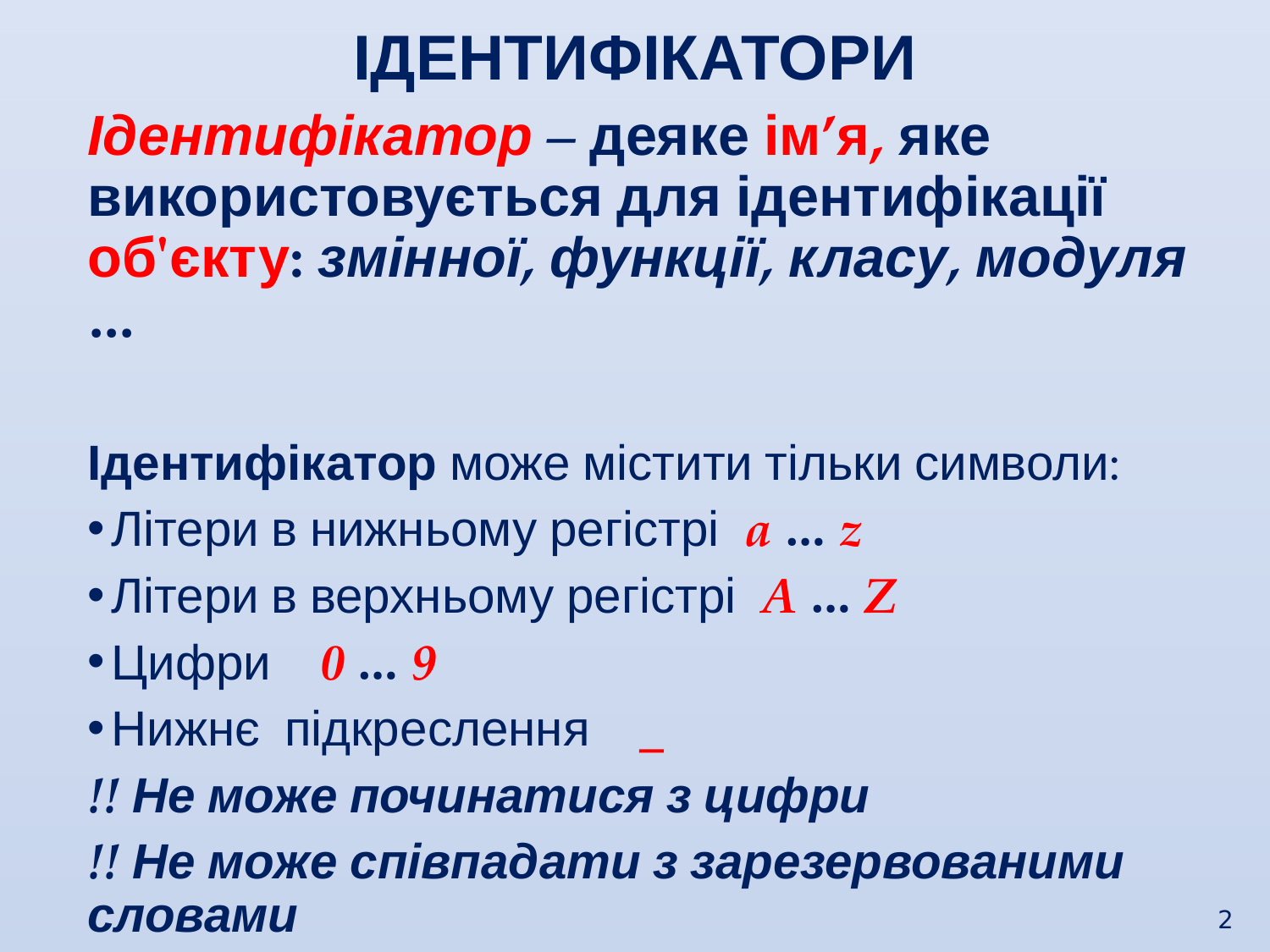

ІДЕНТИФІКАТОРИ
Ідентифікатор – деяке ім’я, яке використовується для ідентифікації об'єкту: змінної, функції, класу, модуля …

Ідентифікатор може містити тільки символи:
Літери в нижньому регістрі  a … z
Літери в верхньому регістрі  A … Z
Цифри    0 … 9
Нижнє  підкреслення    _
!! Не може починатися з цифри
!! Не може співпадати з зарезервованими словами
2